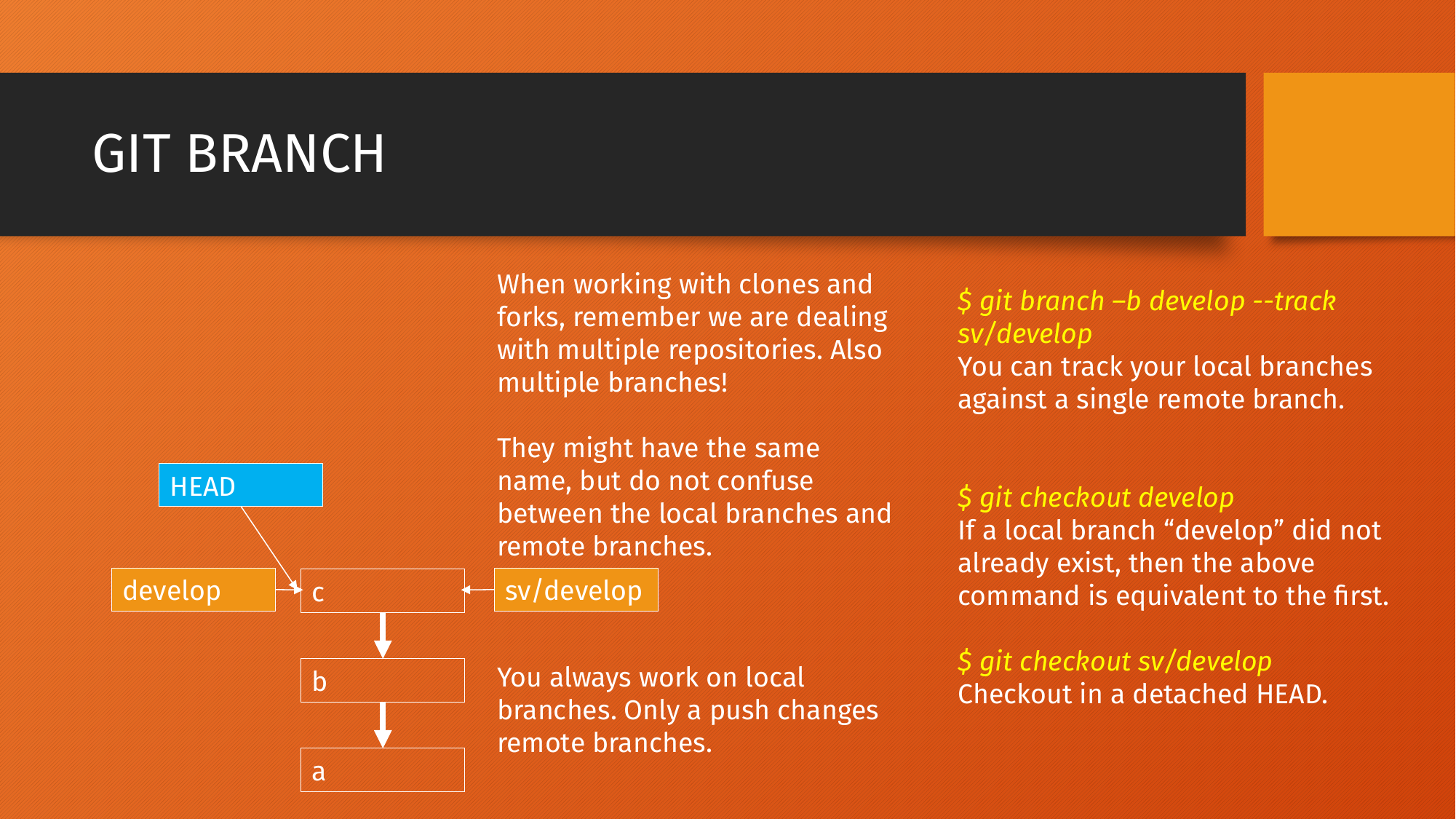

# GIT BRANCH
When working with clones and forks, remember we are dealing with multiple repositories. Also multiple branches!

They might have the same name, but do not confuse between the local branches and remote branches.

You always work on local branches. Only a push changes remote branches.
$ git branch –b develop --track sv/develop
You can track your local branches against a single remote branch.

$ git checkout develop
If a local branch “develop” did not already exist, then the above command is equivalent to the first.

$ git checkout sv/develop
Checkout in a detached HEAD.
HEAD
develop
sv/develop
c
b
a